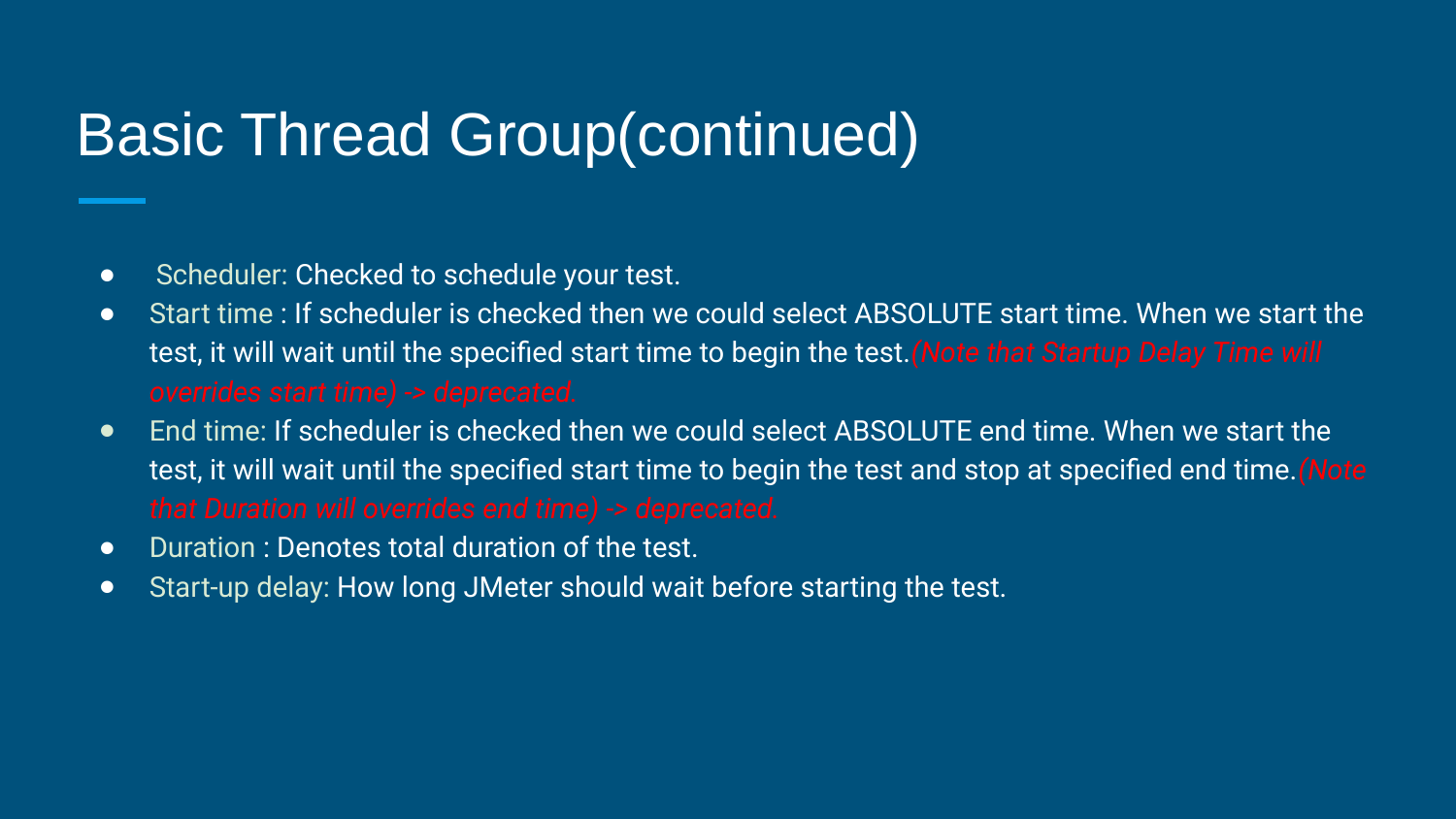

# Basic Thread Group(continued)
 Scheduler: Checked to schedule your test.
Start time : If scheduler is checked then we could select ABSOLUTE start time. When we start the test, it will wait until the specified start time to begin the test.(Note that Startup Delay Time will overrides start time) -> deprecated.
End time: If scheduler is checked then we could select ABSOLUTE end time. When we start the test, it will wait until the specified start time to begin the test and stop at specified end time.(Note that Duration will overrides end time) -> deprecated.
Duration : Denotes total duration of the test.
Start-up delay: How long JMeter should wait before starting the test.